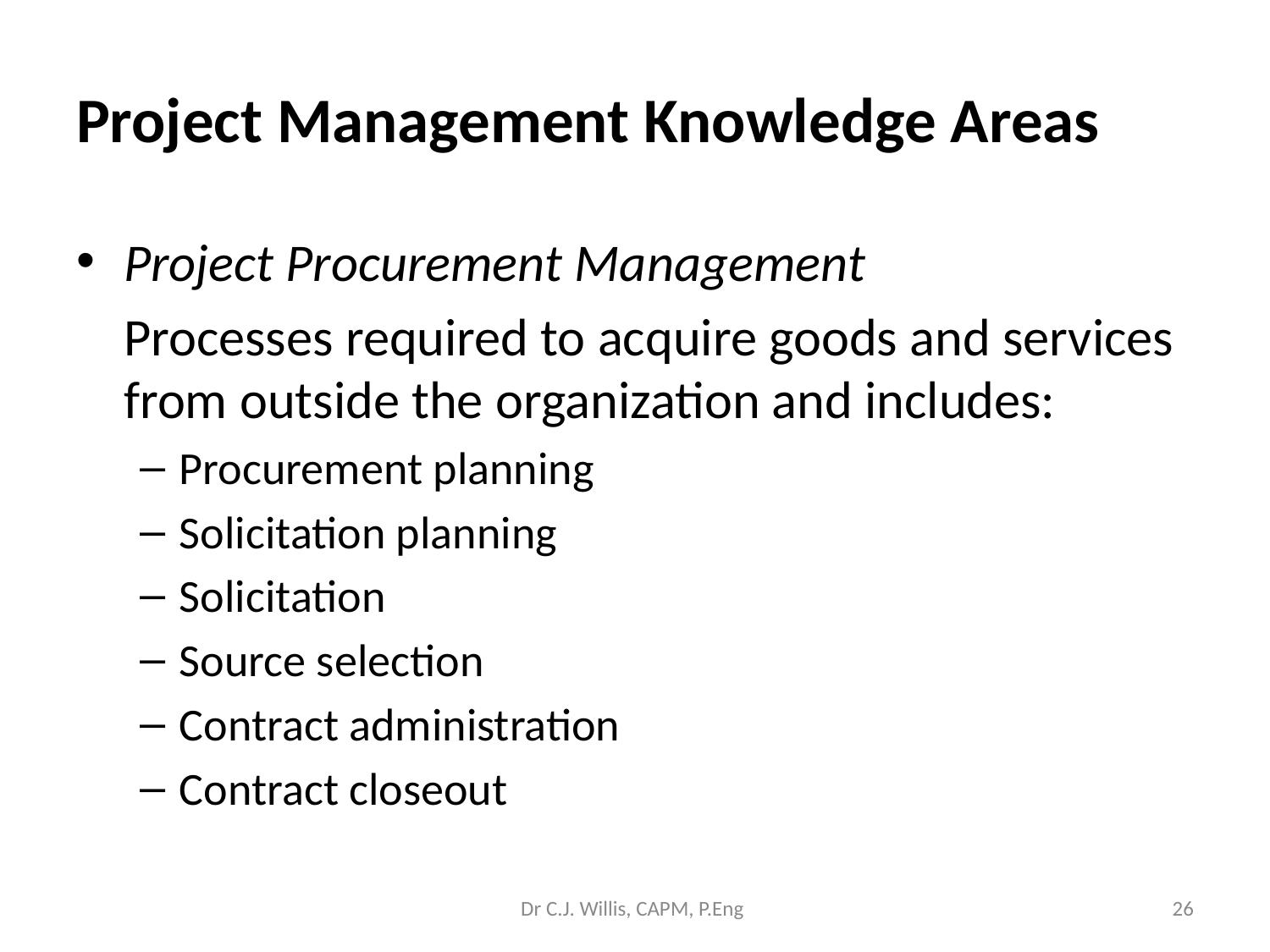

# Project Management Knowledge Areas
Project Procurement Management
	Processes required to acquire goods and services from outside the organization and includes:
Procurement planning
Solicitation planning
Solicitation
Source selection
Contract administration
Contract closeout

Dr C.J. Willis, CAPM, P.Eng
26